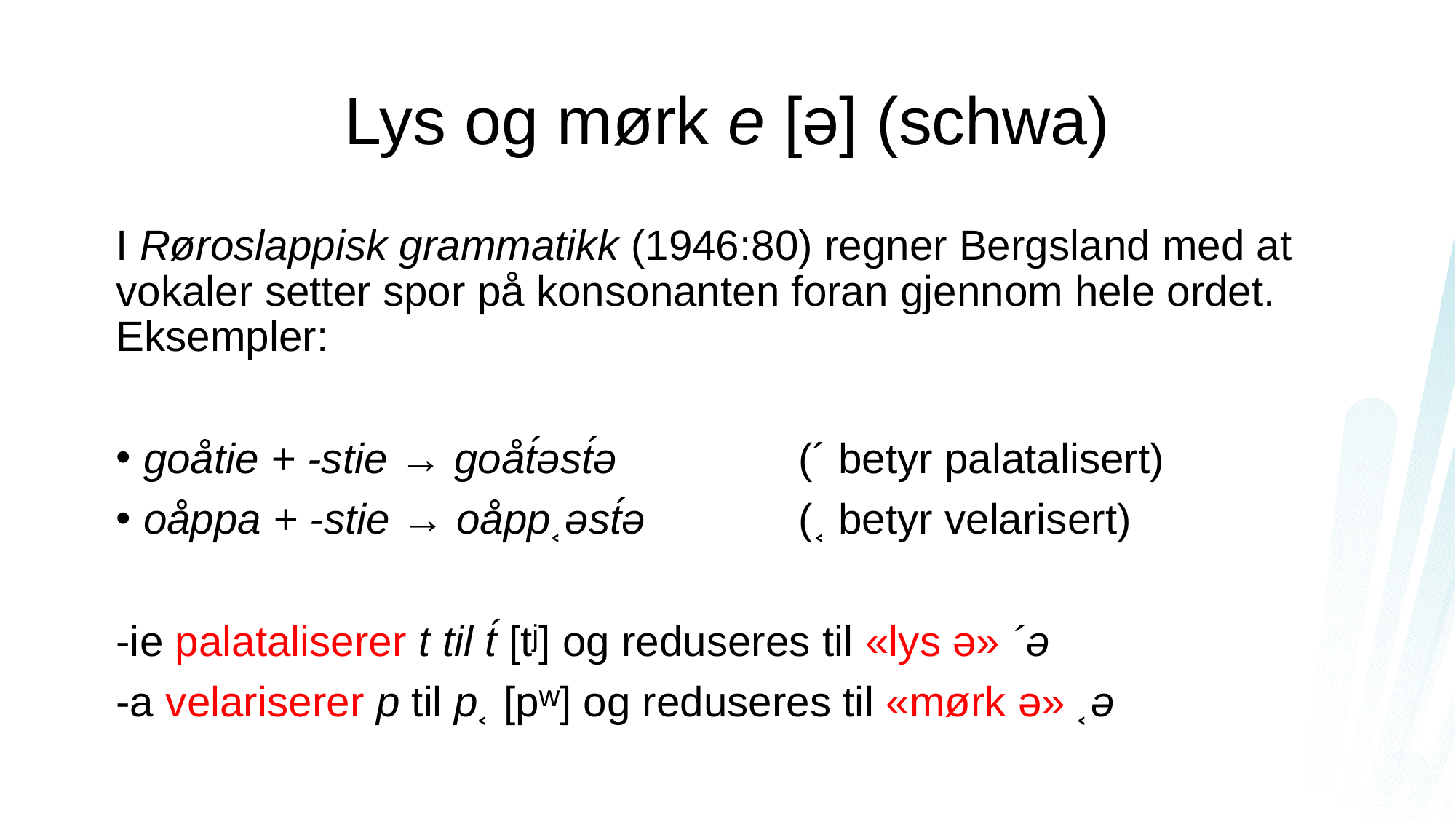

# Lys og mørk e [ə] (schwa)
I Røroslappisk grammatikk (1946:80) regner Bergsland med at vokaler setter spor på konsonanten foran gjennom hele ordet. Eksempler:

goåtie + -stie → goåt́əst́ə		(´ betyr palatalisert)
oåppa + -stie → oåpp˱əst́ə 		(˱ betyr velarisert)

-ie palataliserer t til t́ [tʲ] og reduseres til «lys ə» ´ə
-a velariserer p til p˱ [pʷ] og reduseres til «mørk ə» ˱ə